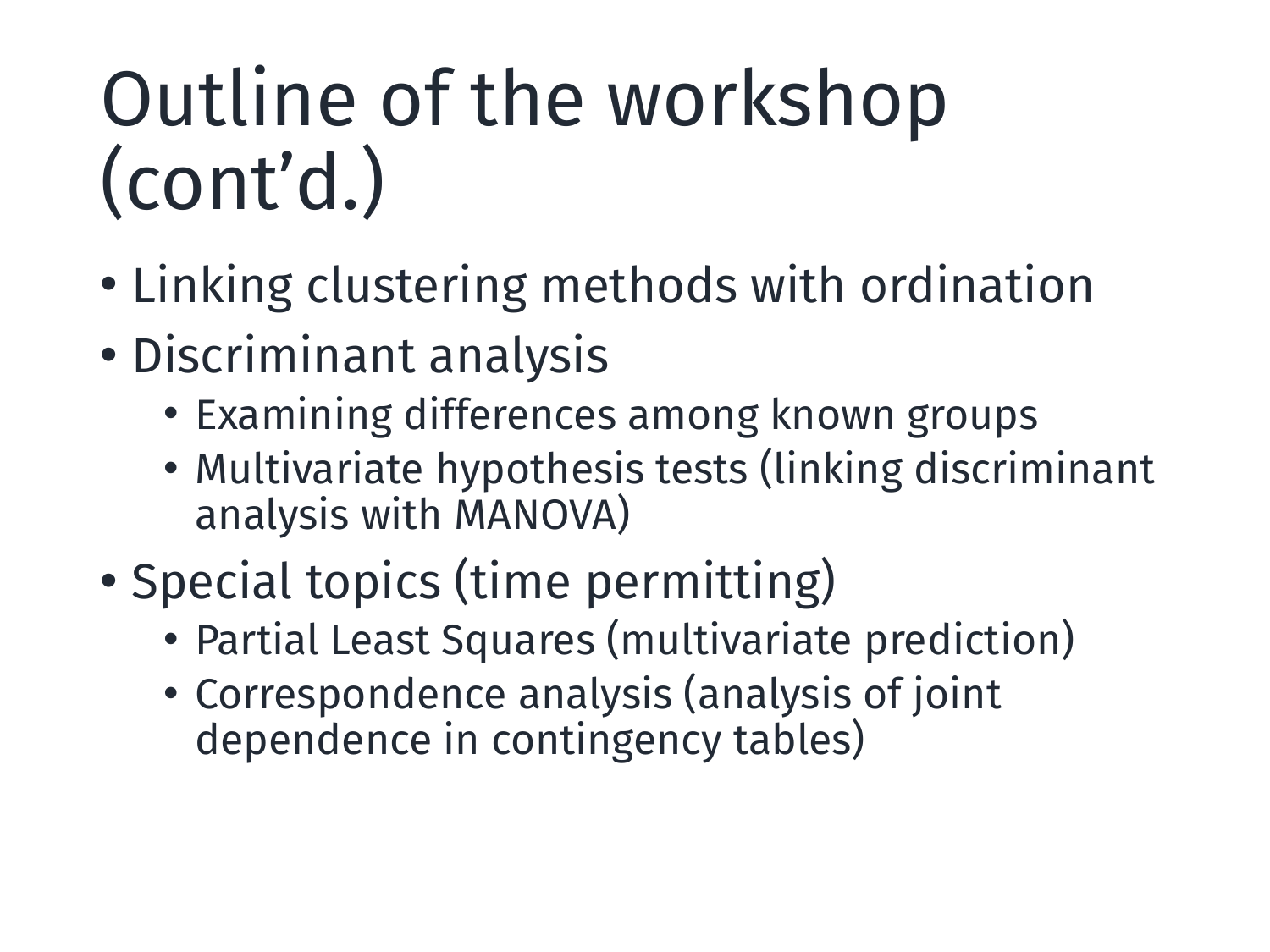

# Outline of the workshop (cont’d.)
Linking clustering methods with ordination
Discriminant analysis
Examining differences among known groups
Multivariate hypothesis tests (linking discriminant analysis with MANOVA)
Special topics (time permitting)
Partial Least Squares (multivariate prediction)
Correspondence analysis (analysis of joint dependence in contingency tables)